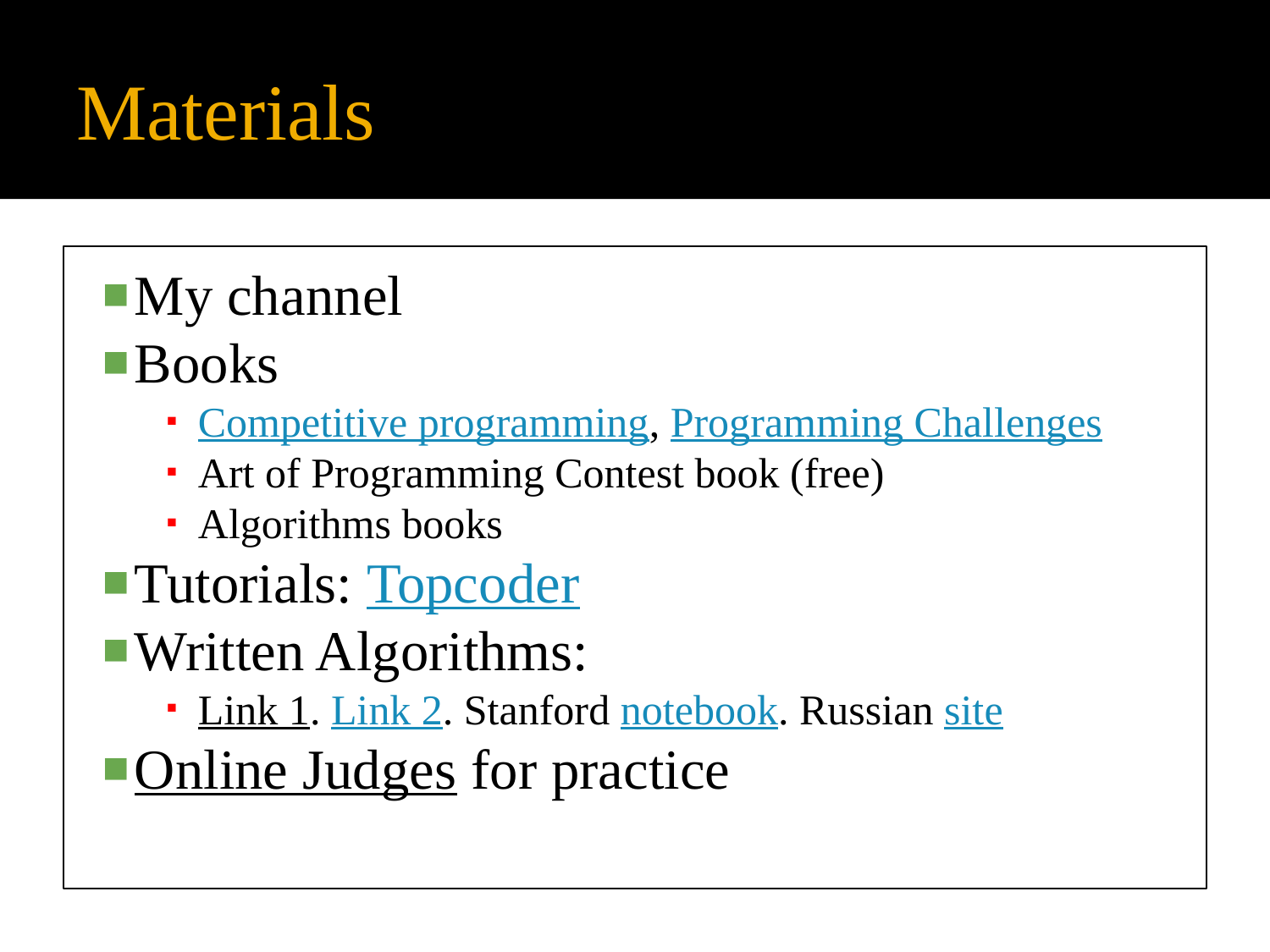

# Materials
My channel
Books
Competitive programming, Programming Challenges
Art of Programming Contest book (free)
Algorithms books
Tutorials: Topcoder
Written Algorithms:
Link 1. Link 2. Stanford notebook. Russian site
Online Judges for practice